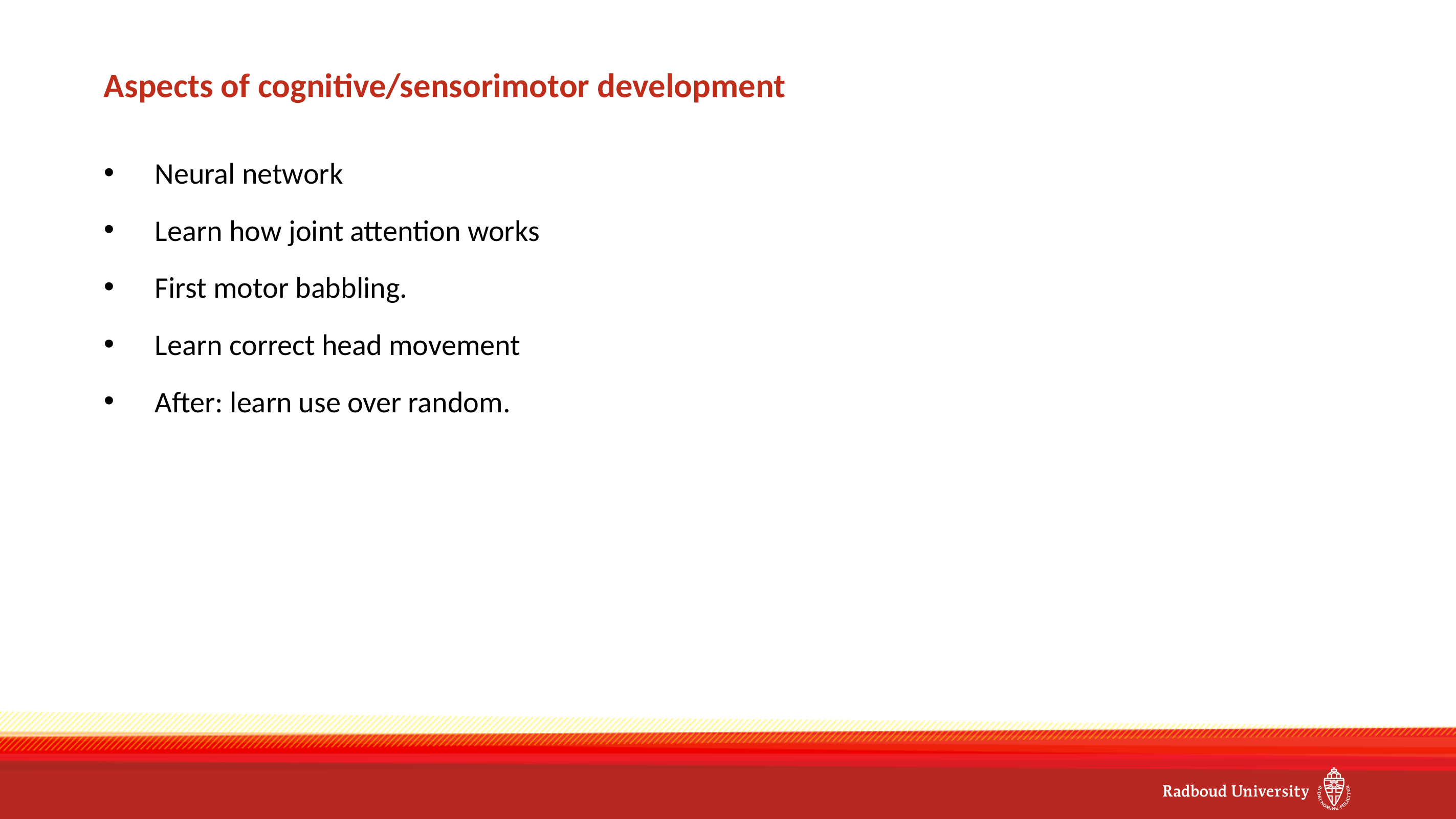

# Aspects of cognitive/sensorimotor development
Neural network
Learn how joint attention works
First motor babbling.
Learn correct head movement
After: learn use over random.